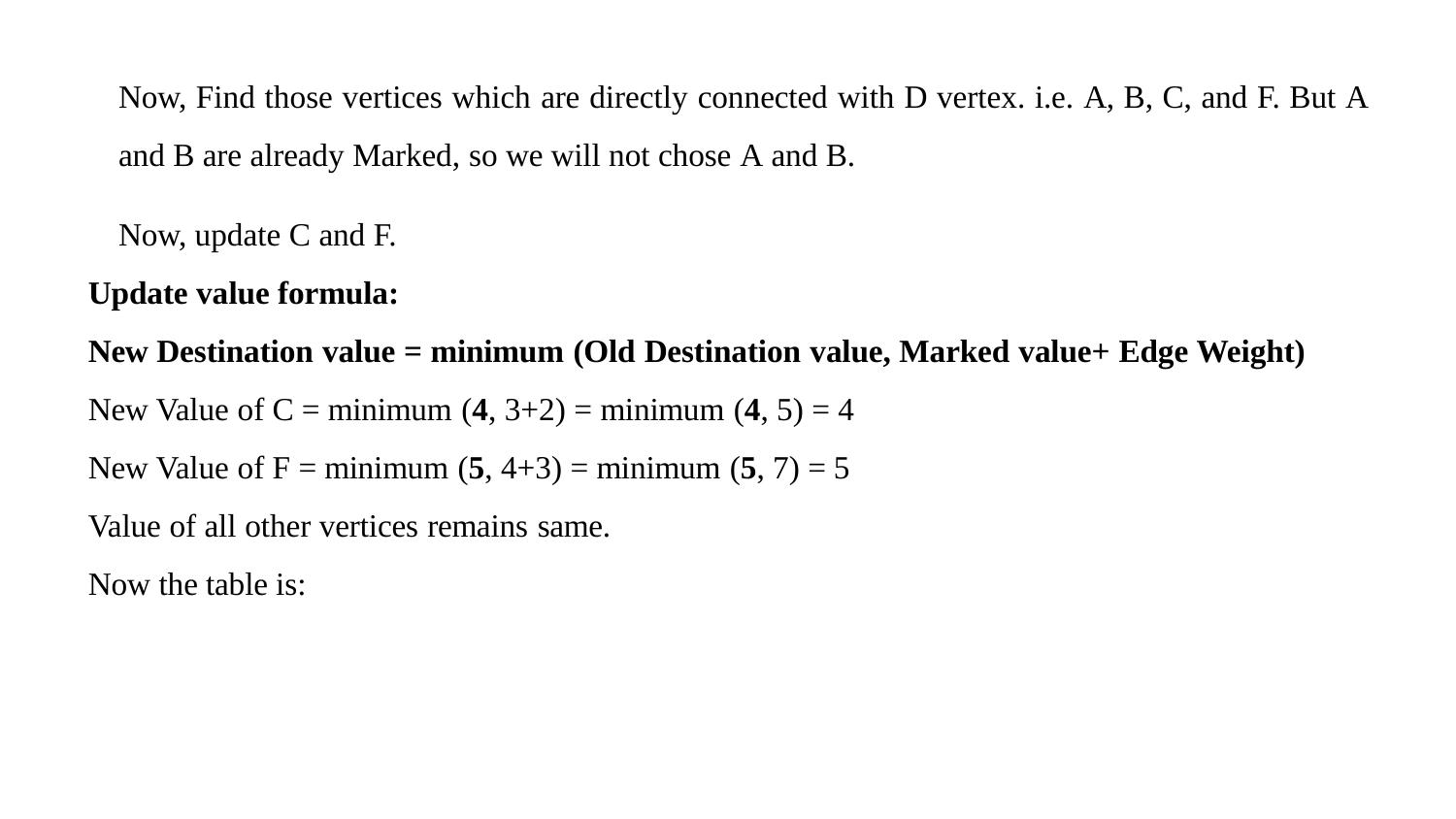

Now, Find those vertices which are directly connected with D vertex. i.e. A, B, C, and F. But A
and B are already Marked, so we will not chose A and B.

Now, update C and F.
Update value formula:
New Destination value = minimum (Old Destination value, Marked value+ Edge Weight)
New Value of C = minimum (4, 3+2) = minimum (4, 5) = 4
New Value of F = minimum (5, 4+3) = minimum (5, 7) = 5  Value of all other vertices remains same.
Now the table is: